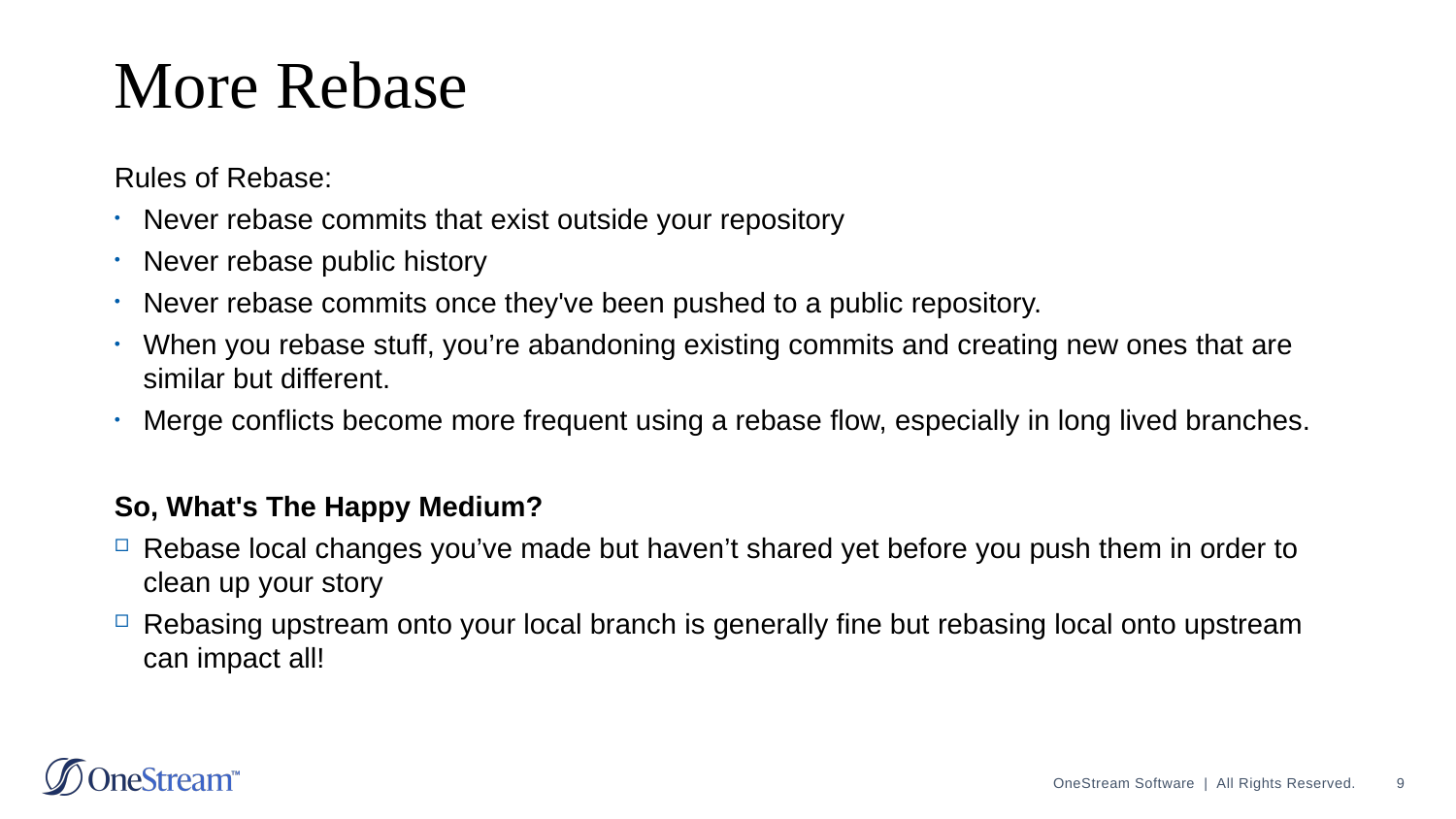

# More Rebase
Rules of Rebase:
Never rebase commits that exist outside your repository
Never rebase public history
Never rebase commits once they've been pushed to a public repository.
When you rebase stuff, you’re abandoning existing commits and creating new ones that are similar but different.
Merge conflicts become more frequent using a rebase flow, especially in long lived branches.

So, What's The Happy Medium?
Rebase local changes you’ve made but haven’t shared yet before you push them in order to clean up your story
Rebasing upstream onto your local branch is generally fine but rebasing local onto upstream can impact all!